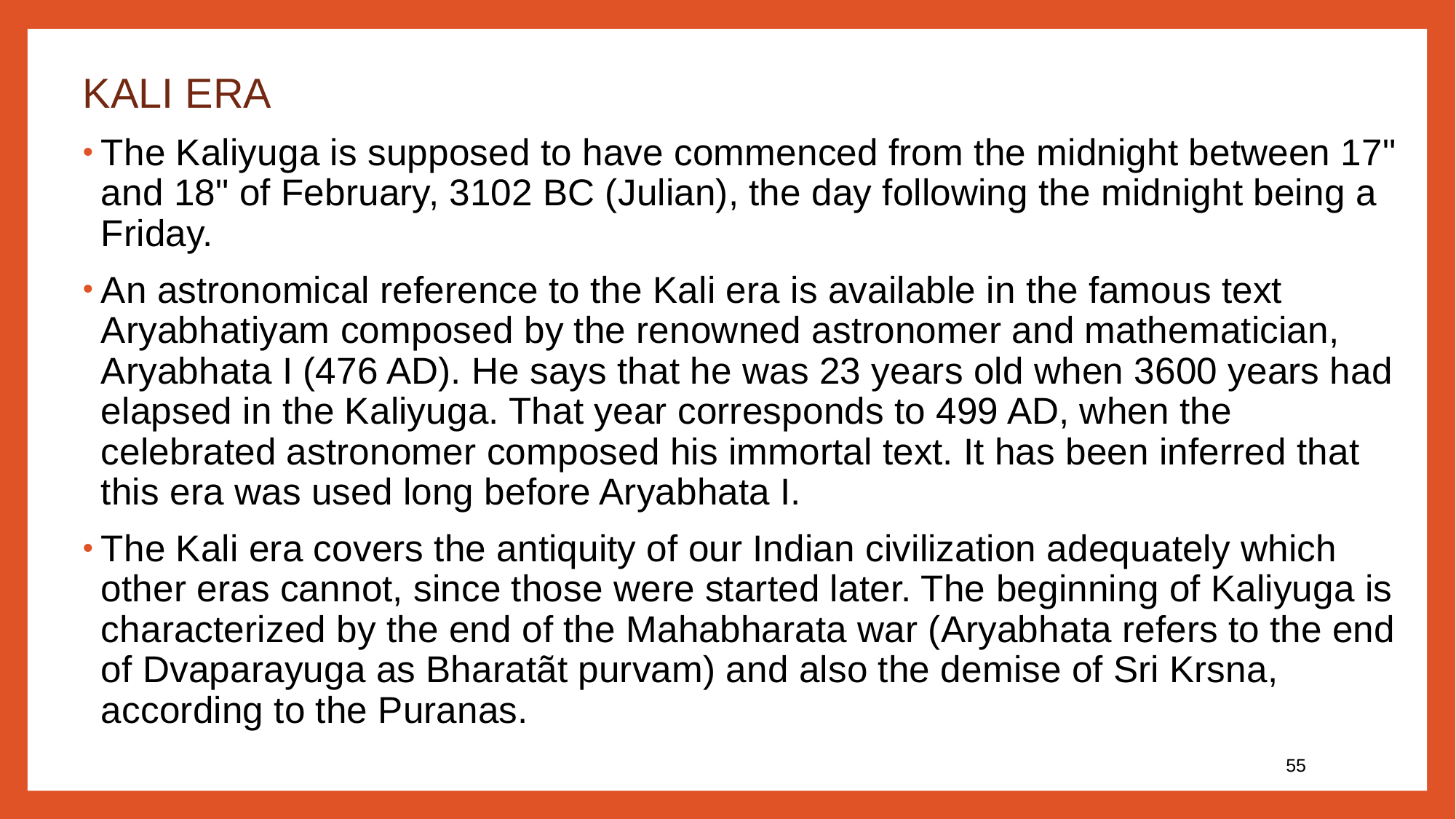

KALI ERA
The Kaliyuga is supposed to have commenced from the midnight between 17" and 18" of February, 3102 BC (Julian), the day following the midnight being a Friday.
An astronomical reference to the Kali era is available in the famous text Aryabhatiyam composed by the renowned astronomer and mathematician, Aryabhata I (476 AD). He says that he was 23 years old when 3600 years had elapsed in the Kaliyuga. That year corresponds to 499 AD, when the celebrated astronomer composed his immortal text. It has been inferred that this era was used long before Aryabhata I.
The Kali era covers the antiquity of our Indian civilization adequately which other eras cannot, since those were started later. The beginning of Kaliyuga is characterized by the end of the Mahabharata war (Aryabhata refers to the end of Dvaparayuga as Bharatãt purvam) and also the demise of Sri Krsna, according to the Puranas.
55